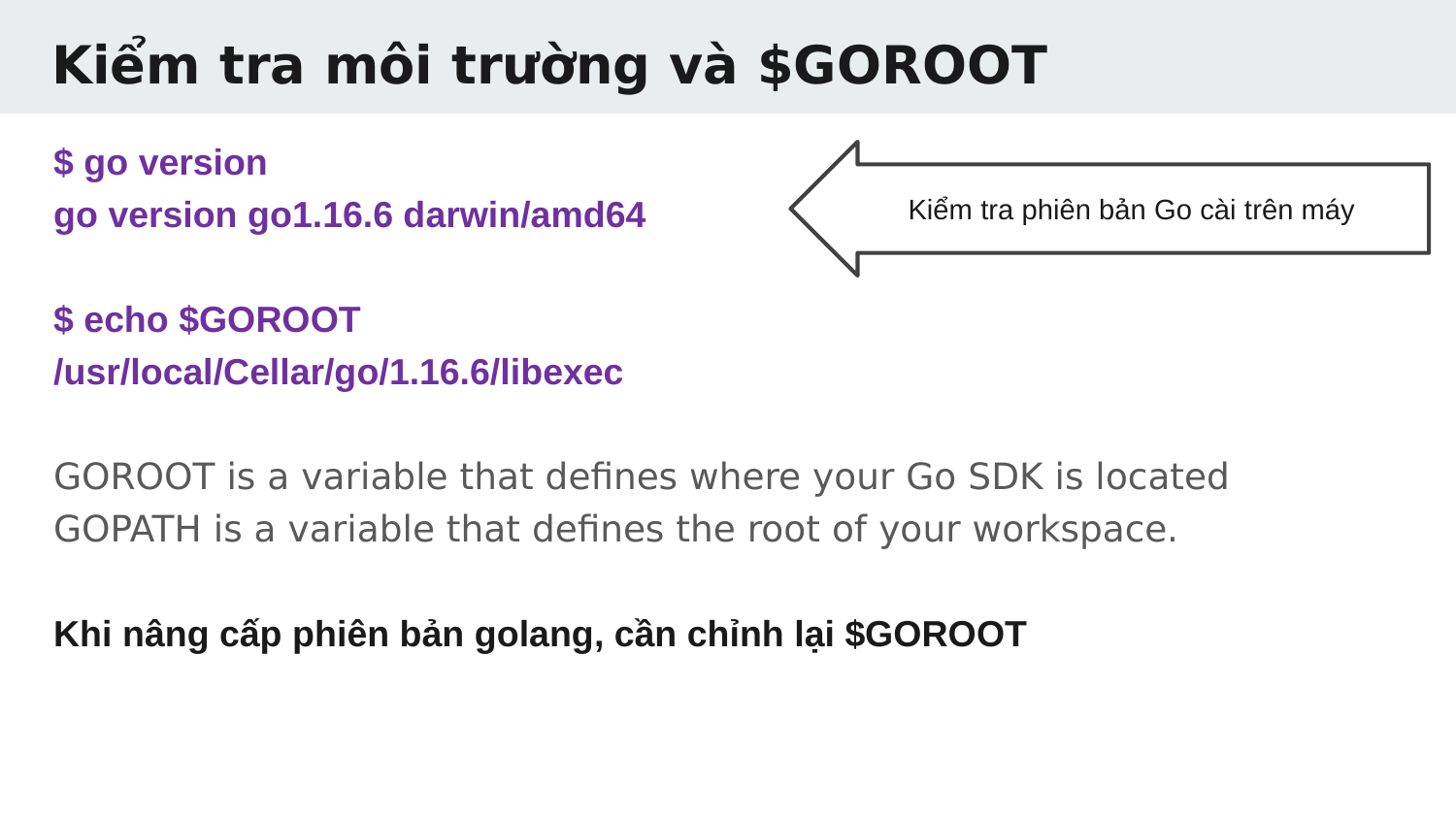

# Kiểm tra môi trường và $GOROOT
$ go version
go version go1.16.6 darwin/amd64

$ echo $GOROOT
/usr/local/Cellar/go/1.16.6/libexec

GOROOT is a variable that defines where your Go SDK is located
GOPATH is a variable that defines the root of your workspace.

Khi nâng cấp phiên bản golang, cần chỉnh lại $GOROOT

Kiểm tra phiên bản Go cài trên máy